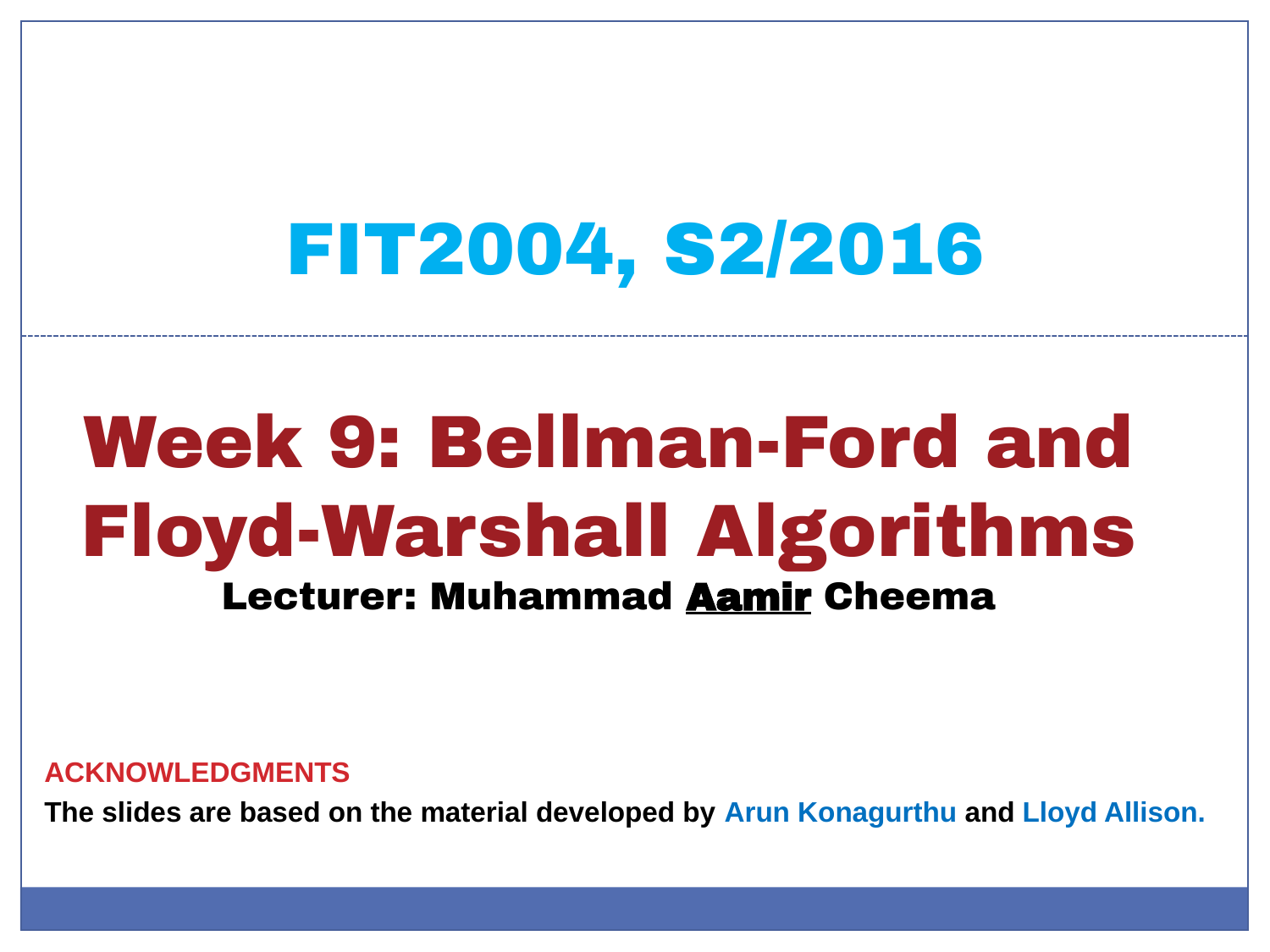

# FIT2004, S2/2016
Week 9: Bellman-Ford and Floyd-Warshall Algorithms
Lecturer: Muhammad Aamir Cheema

acknowledgmentS
The slides are based on the material developed by Arun Konagurthu and Lloyd Allison.